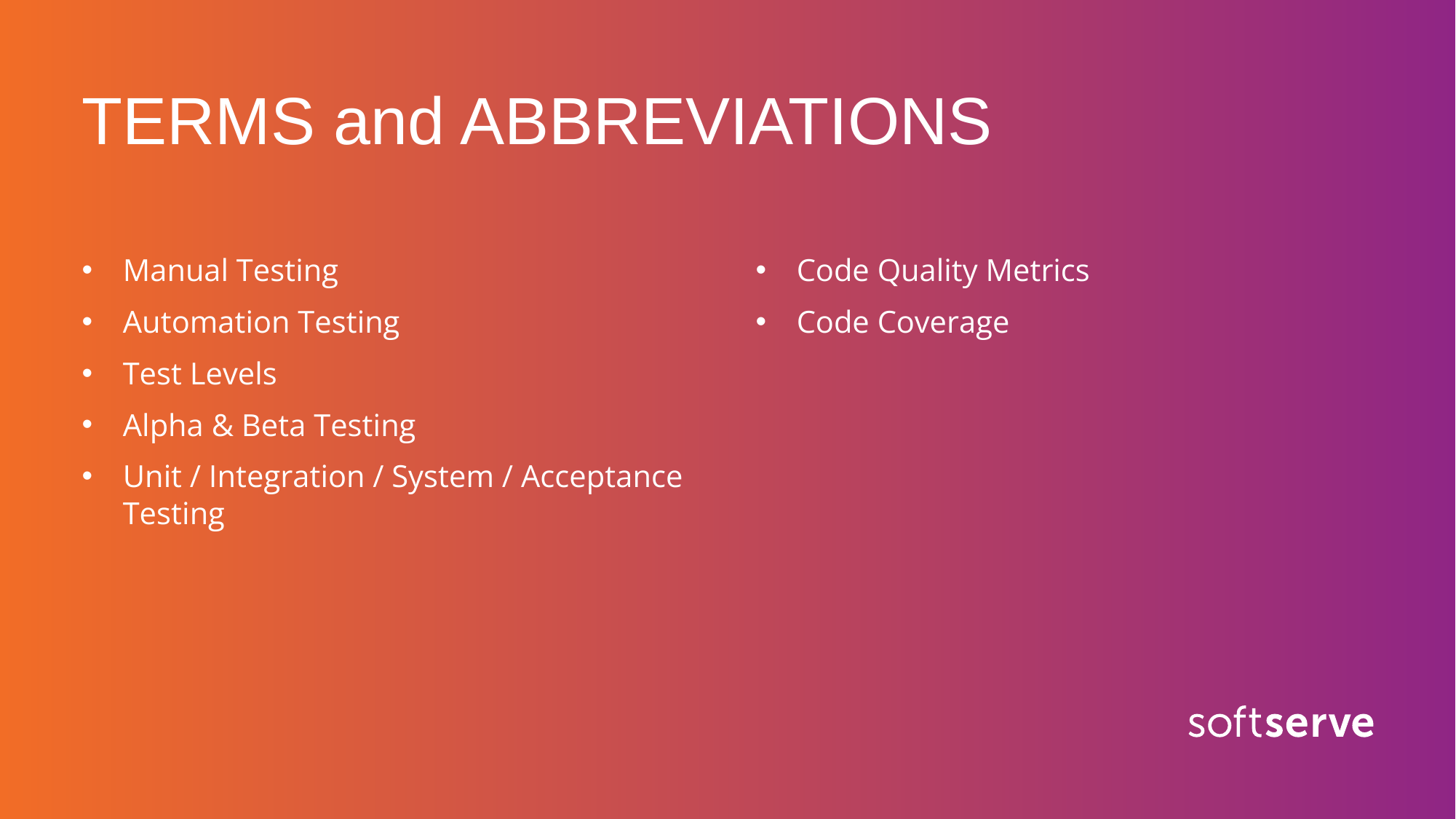

# TERMS and ABBREVIATIONS
Manual Testing
Automation Testing
Test Levels
Alpha & Beta Testing
Unit / Integration / System / Acceptance Testing

Code Quality Metrics
Code Coverage